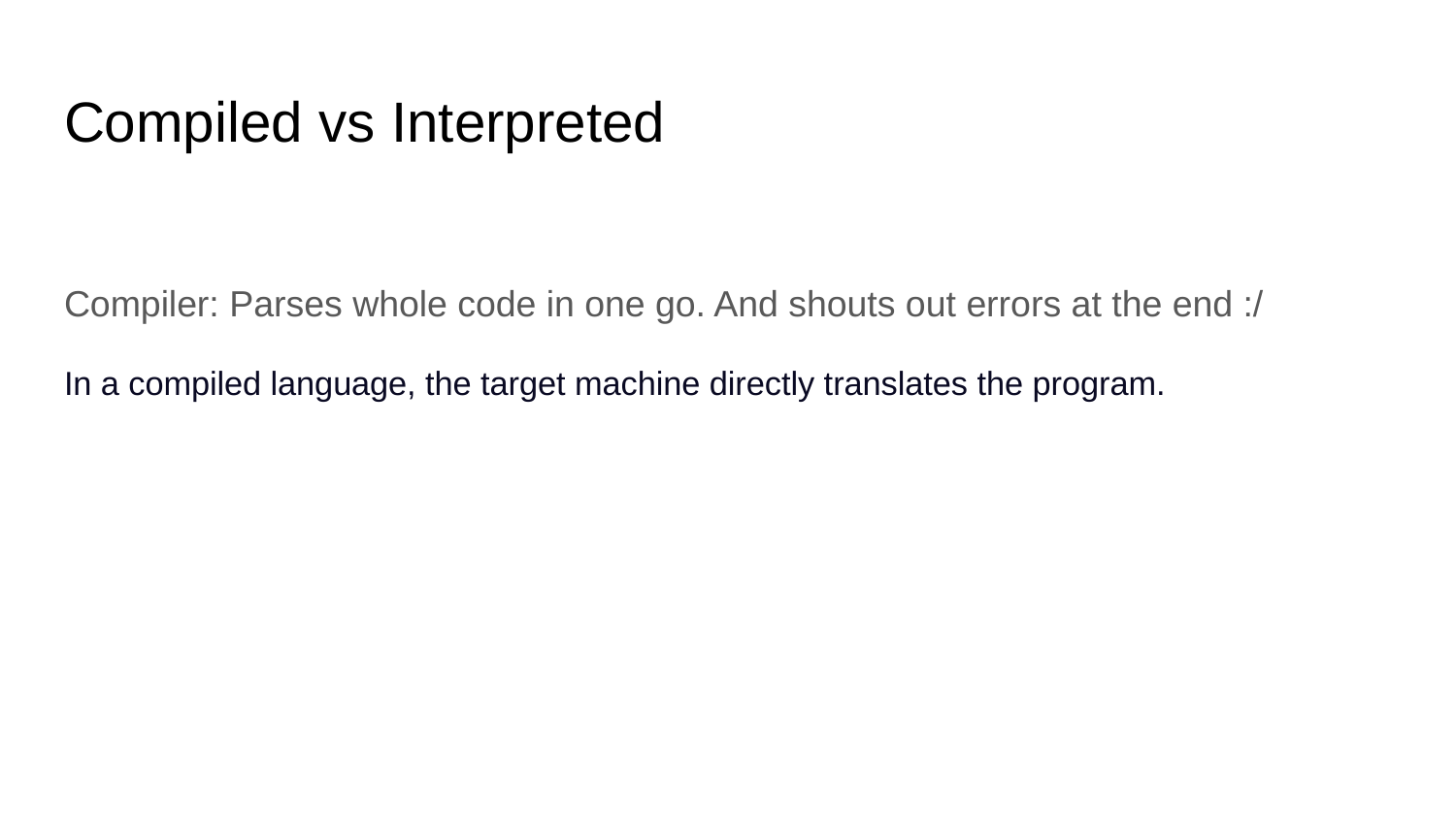

# Compiled vs Interpreted

Compiler: Parses whole code in one go. And shouts out errors at the end :/
In a compiled language, the target machine directly translates the program.